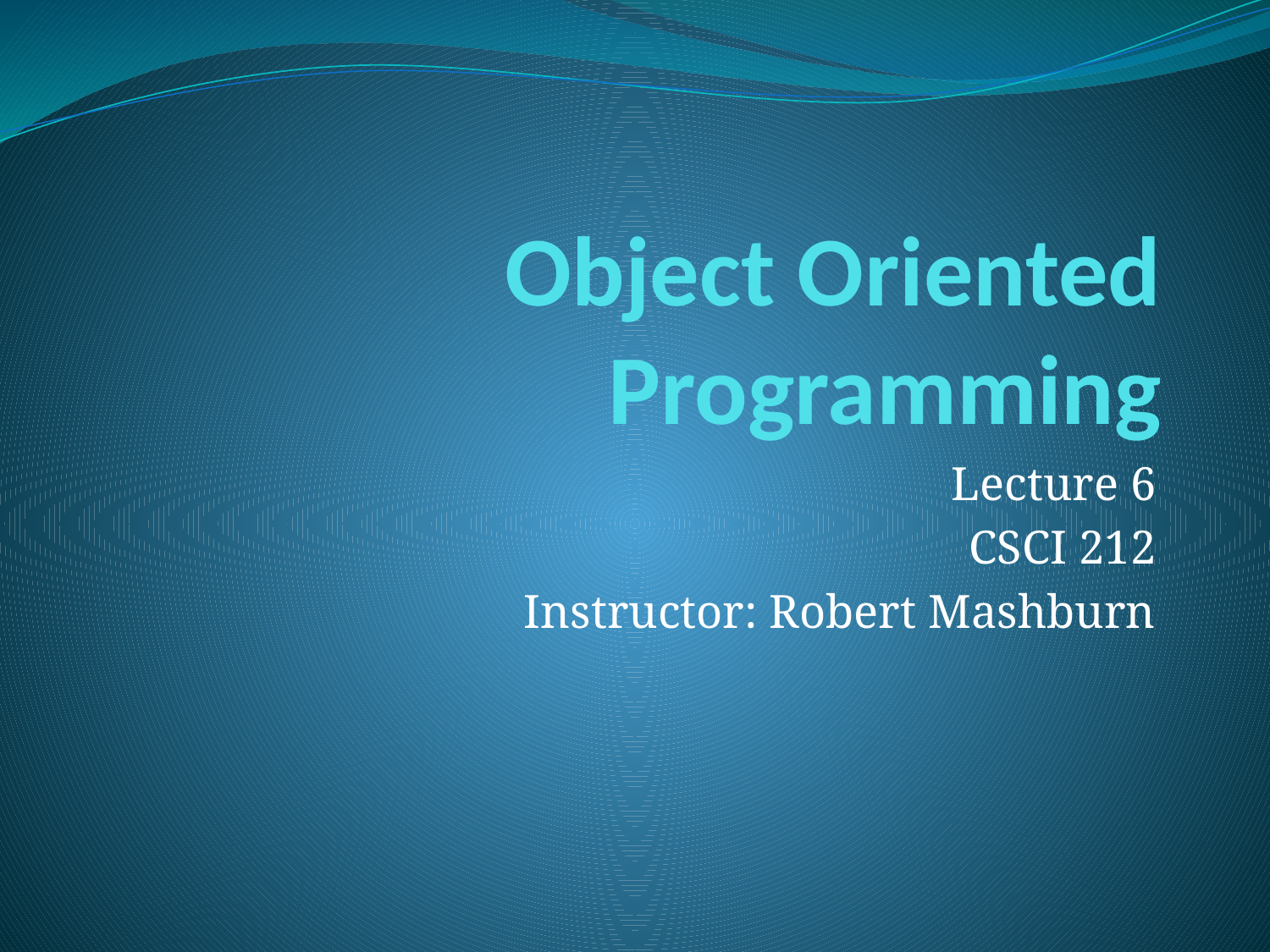

# Object Oriented Programming
Lecture 6
CSCI 212
Instructor: Robert Mashburn